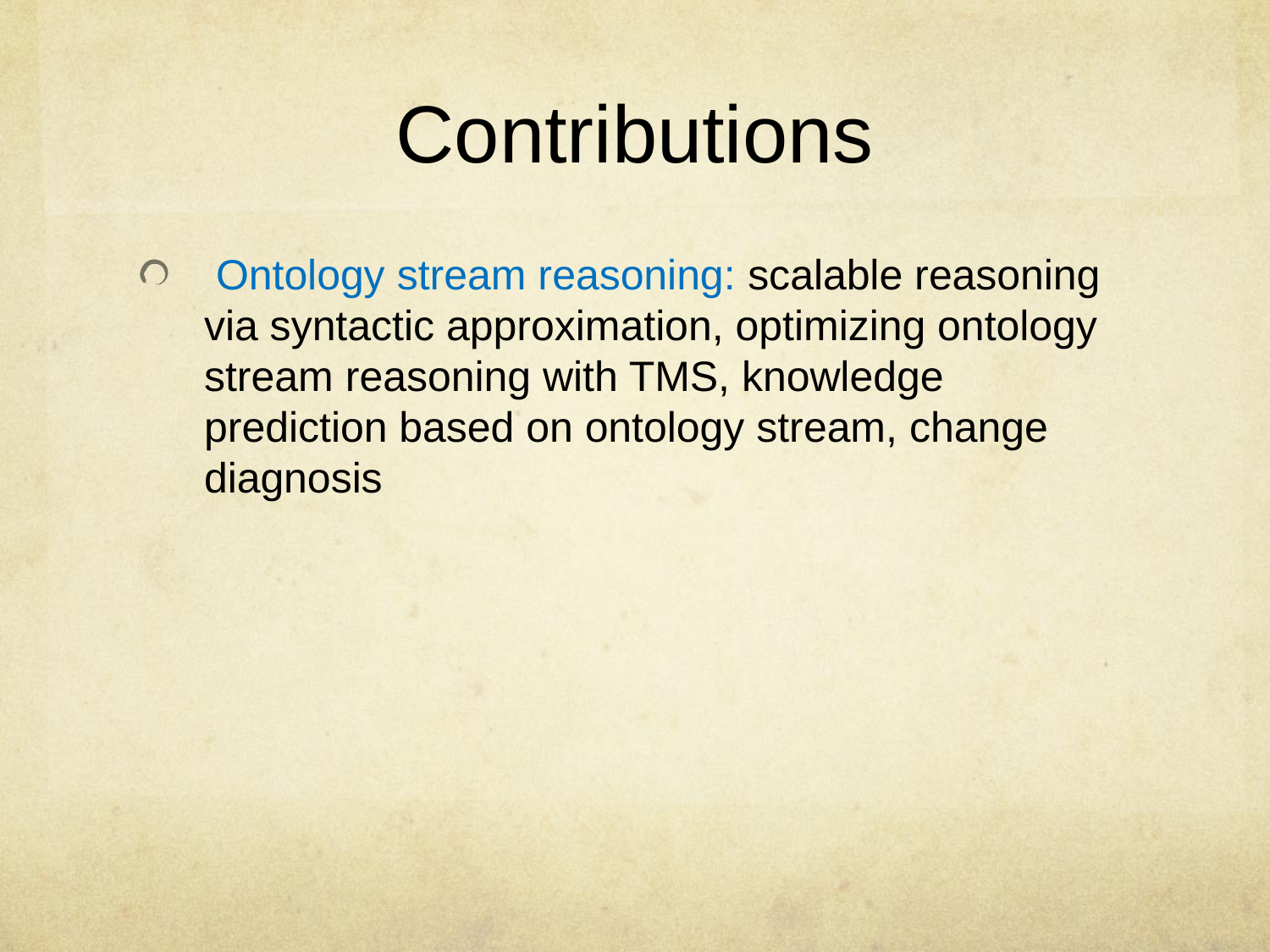

# Contributions
 Ontology stream reasoning: scalable reasoning via syntactic approximation, optimizing ontology stream reasoning with TMS, knowledge prediction based on ontology stream, change diagnosis